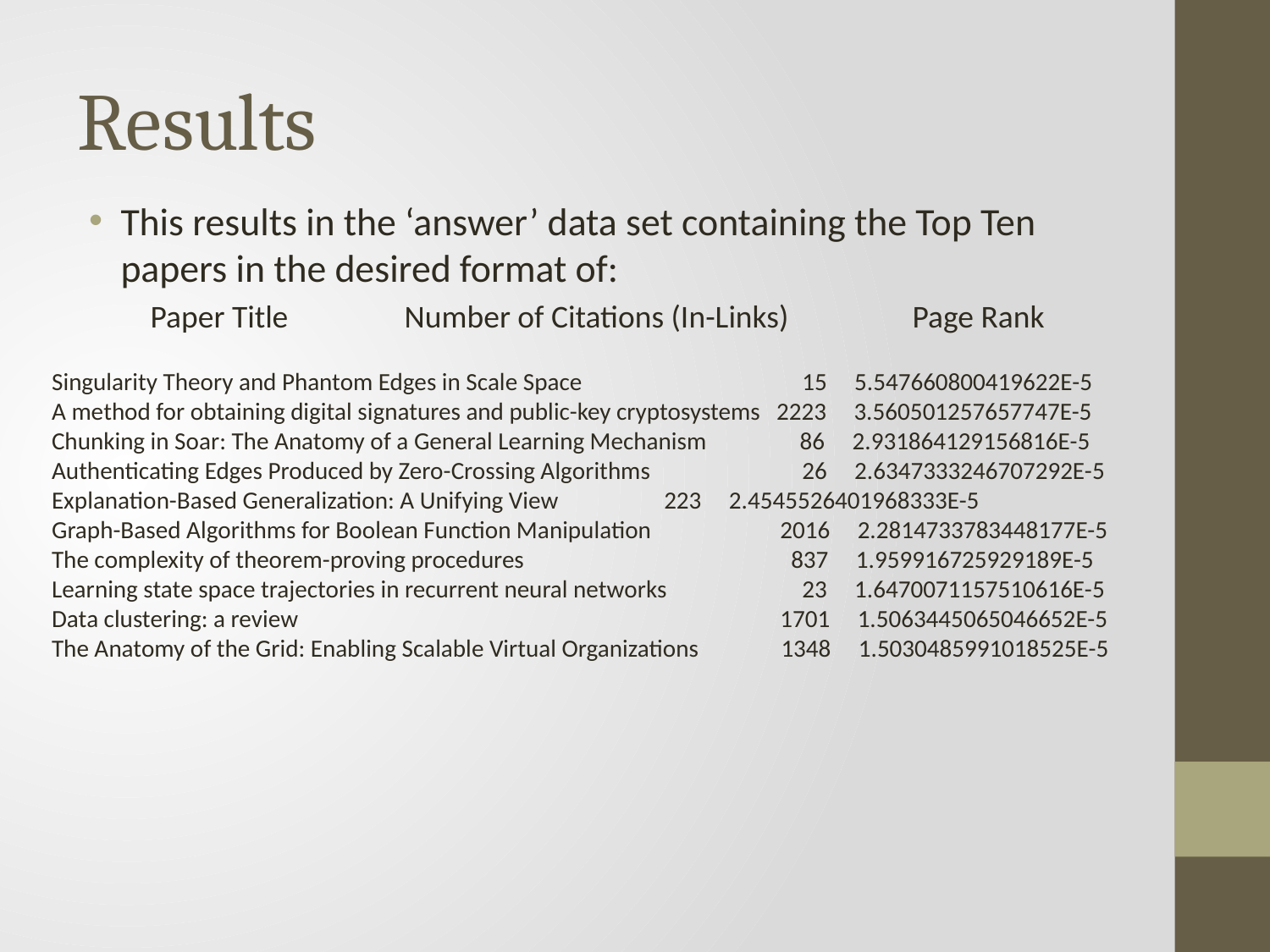

# Results
This results in the ‘answer’ data set containing the Top Ten papers in the desired format of:
Paper Title	Number of Citations (In-Links)	Page Rank

Singularity Theory and Phantom Edges in Scale Space	                     15     5.547660800419622E-5
A method for obtaining digital signatures and public-key cryptosystems   2223     3.560501257657747E-5
Chunking in Soar: The Anatomy of a General Learning Mechanism                 86     2.931864129156816E-5
Authenticating Edges Produced by Zero-Crossing Algorithms	                     26     2.6347333246707292E-5
Explanation-Based Generalization: A Unifying View	                   223     2.4545526401968333E-5
Graph-Based Algorithms for Boolean Function Manipulation	                 2016     2.2814733783448177E-5
The complexity of theorem-proving procedures		                   837     1.959916725929189E-5
Learning state space trajectories in recurrent neural networks	                     23     1.6470071157510616E-5
Data clustering: a review				                 1701     1.5063445065046652E-5
The Anatomy of the Grid: Enabling Scalable Virtual Organizations               1348     1.5030485991018525E-5